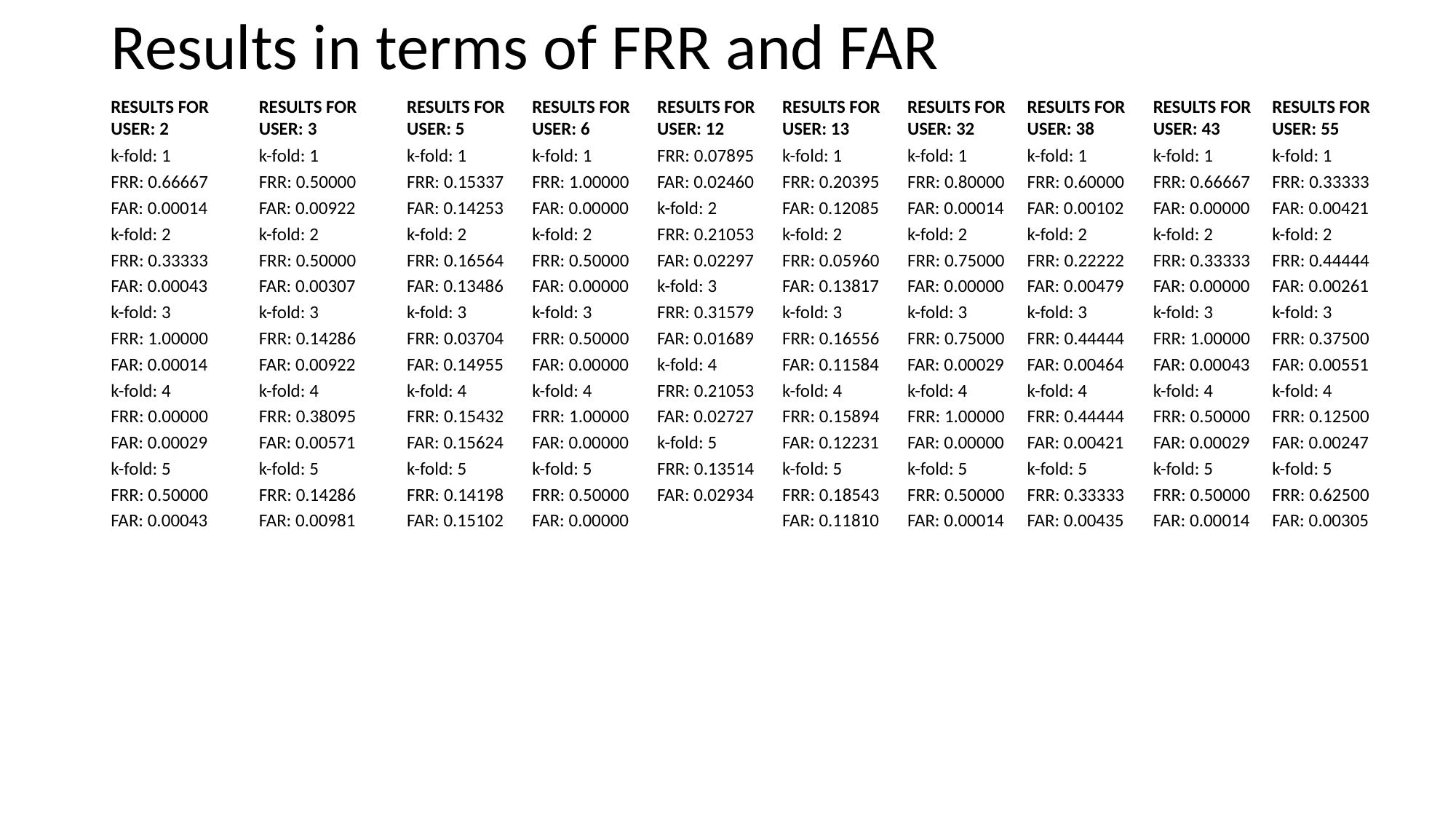

# Results in terms of FRR and FAR
RESULTS FOR USER: 6
k-fold: 1
FRR: 1.00000
FAR: 0.00000
k-fold: 2
FRR: 0.50000
FAR: 0.00000
k-fold: 3
FRR: 0.50000
FAR: 0.00000
k-fold: 4
FRR: 1.00000
FAR: 0.00000
k-fold: 5
FRR: 0.50000
FAR: 0.00000
RESULTS FOR USER: 12
FRR: 0.07895
FAR: 0.02460
k-fold: 2
FRR: 0.21053
FAR: 0.02297
k-fold: 3
FRR: 0.31579
FAR: 0.01689
k-fold: 4
FRR: 0.21053
FAR: 0.02727
k-fold: 5
FRR: 0.13514
FAR: 0.02934
RESULTS FOR USER: 13
k-fold: 1
FRR: 0.20395
FAR: 0.12085
k-fold: 2
FRR: 0.05960
FAR: 0.13817
k-fold: 3
FRR: 0.16556
FAR: 0.11584
k-fold: 4
FRR: 0.15894
FAR: 0.12231
k-fold: 5
FRR: 0.18543
FAR: 0.11810
RESULTS FOR USER: 32
k-fold: 1
FRR: 0.80000
FAR: 0.00014
k-fold: 2
FRR: 0.75000
FAR: 0.00000
k-fold: 3
FRR: 0.75000
FAR: 0.00029
k-fold: 4
FRR: 1.00000
FAR: 0.00000
k-fold: 5
FRR: 0.50000
FAR: 0.00014
RESULTS FOR USER: 38
k-fold: 1
FRR: 0.60000
FAR: 0.00102
k-fold: 2
FRR: 0.22222
FAR: 0.00479
k-fold: 3
FRR: 0.44444
FAR: 0.00464
k-fold: 4
FRR: 0.44444
FAR: 0.00421
k-fold: 5
FRR: 0.33333
FAR: 0.00435
RESULTS FOR USER: 43
k-fold: 1
FRR: 0.66667
FAR: 0.00000
k-fold: 2
FRR: 0.33333
FAR: 0.00000
k-fold: 3
FRR: 1.00000
FAR: 0.00043
k-fold: 4
FRR: 0.50000
FAR: 0.00029
k-fold: 5
FRR: 0.50000
FAR: 0.00014
RESULTS FOR USER: 55
k-fold: 1
FRR: 0.33333
FAR: 0.00421
k-fold: 2
FRR: 0.44444
FAR: 0.00261
k-fold: 3
FRR: 0.37500
FAR: 0.00551
k-fold: 4
FRR: 0.12500
FAR: 0.00247
k-fold: 5
FRR: 0.62500
FAR: 0.00305
RESULTS FOR USER: 3
k-fold: 1
FRR: 0.50000
FAR: 0.00922
k-fold: 2
FRR: 0.50000
FAR: 0.00307
k-fold: 3
FRR: 0.14286
FAR: 0.00922
k-fold: 4
FRR: 0.38095
FAR: 0.00571
k-fold: 5
FRR: 0.14286
FAR: 0.00981
RESULTS FOR USER: 2
k-fold: 1
FRR: 0.66667
FAR: 0.00014
k-fold: 2
FRR: 0.33333
FAR: 0.00043
k-fold: 3
FRR: 1.00000
FAR: 0.00014
k-fold: 4
FRR: 0.00000
FAR: 0.00029
k-fold: 5
FRR: 0.50000
FAR: 0.00043
RESULTS FOR USER: 5
k-fold: 1
FRR: 0.15337
FAR: 0.14253
k-fold: 2
FRR: 0.16564
FAR: 0.13486
k-fold: 3
FRR: 0.03704
FAR: 0.14955
k-fold: 4
FRR: 0.15432
FAR: 0.15624
k-fold: 5
FRR: 0.14198
FAR: 0.15102